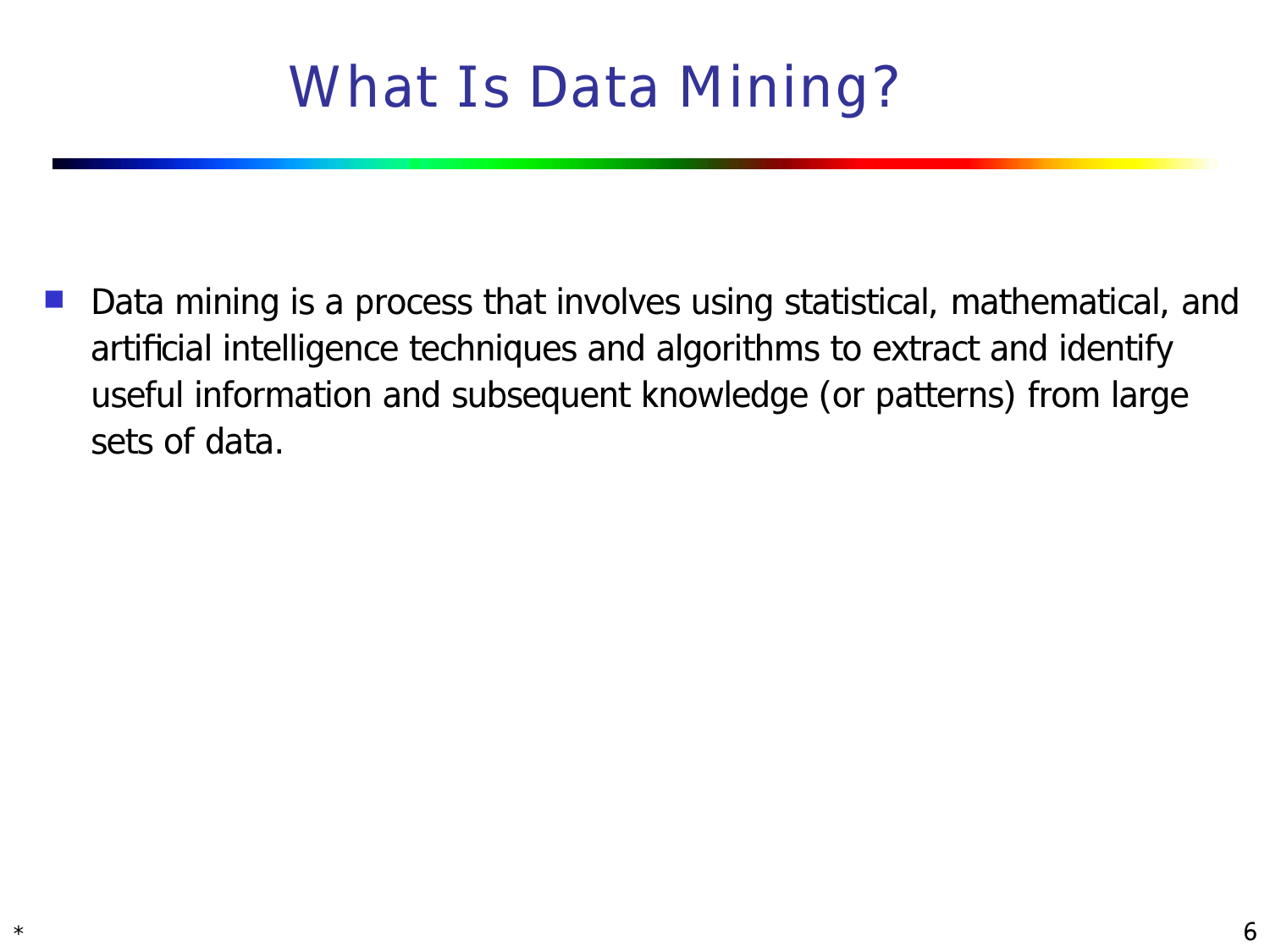

# What Is Data Mining?

Data mining is a process that involves using statistical, mathematical, and artificial intelligence techniques and algorithms to extract and identify useful information and subsequent knowledge (or patterns) from large sets of data.

*
6